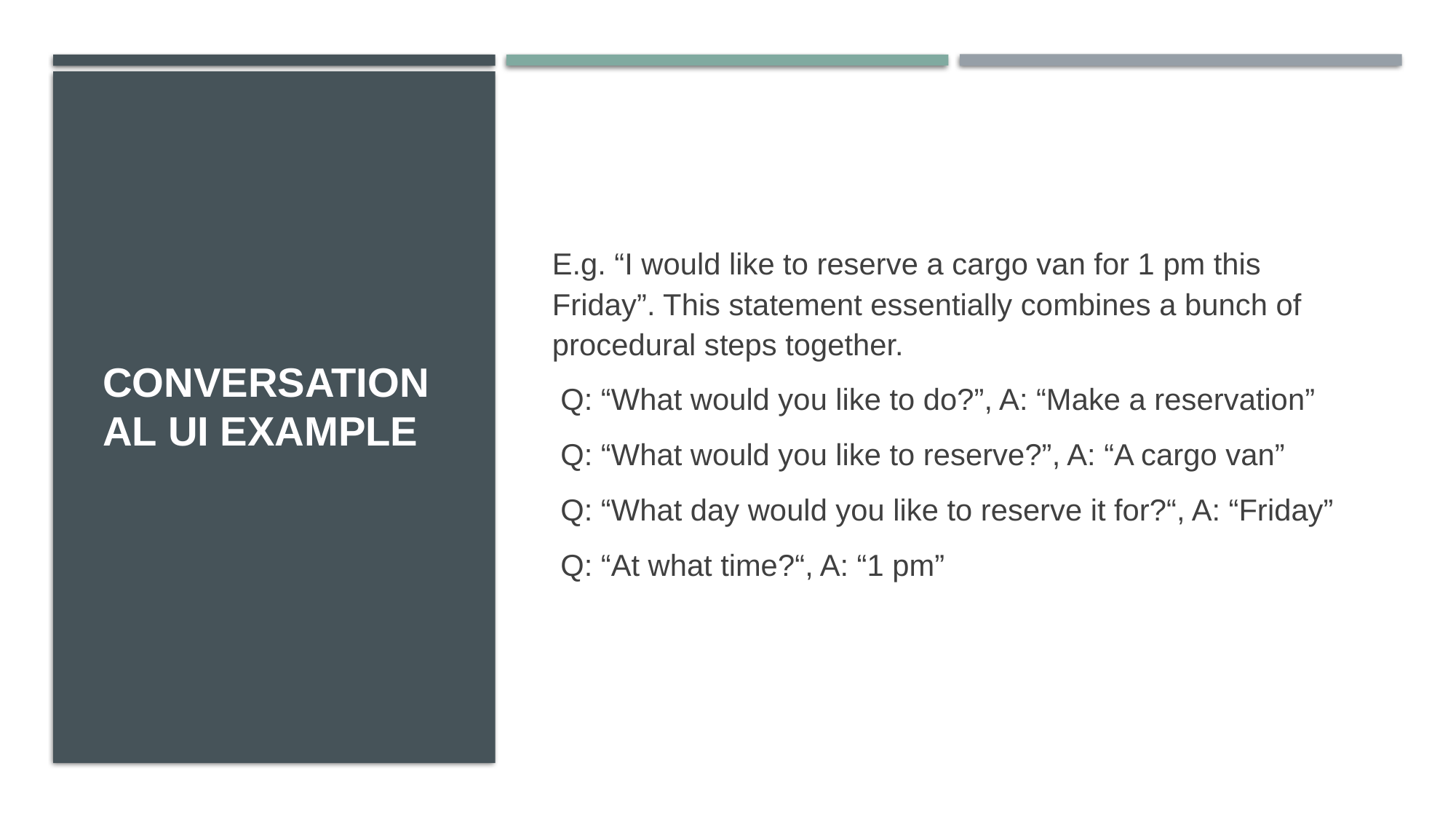

# Conversational UI Example
E.g. “I would like to reserve a cargo van for 1 pm this Friday”. This statement essentially combines a bunch of procedural steps together.
 Q: “What would you like to do?”, A: “Make a reservation”
 Q: “What would you like to reserve?”, A: “A cargo van”
 Q: “What day would you like to reserve it for?“, A: “Friday”
 Q: “At what time?“, A: “1 pm”